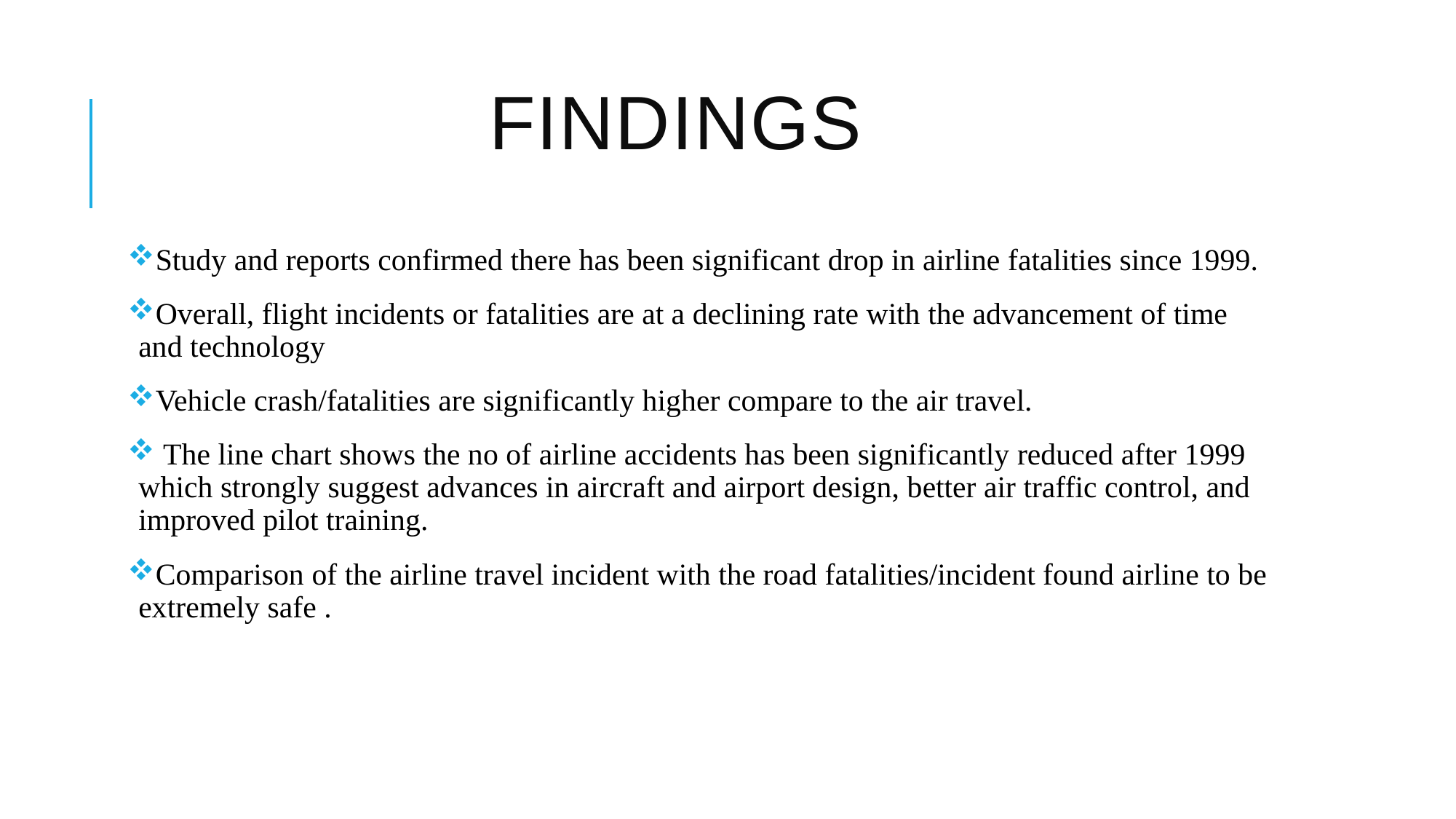

# findings
Study and reports confirmed there has been significant drop in airline fatalities since 1999.
Overall, flight incidents or fatalities are at a declining rate with the advancement of time and technology
Vehicle crash/fatalities are significantly higher compare to the air travel.
 The line chart shows the no of airline accidents has been significantly reduced after 1999 which strongly suggest advances in aircraft and airport design, better air traffic control, and improved pilot training.
Comparison of the airline travel incident with the road fatalities/incident found airline to be extremely safe .